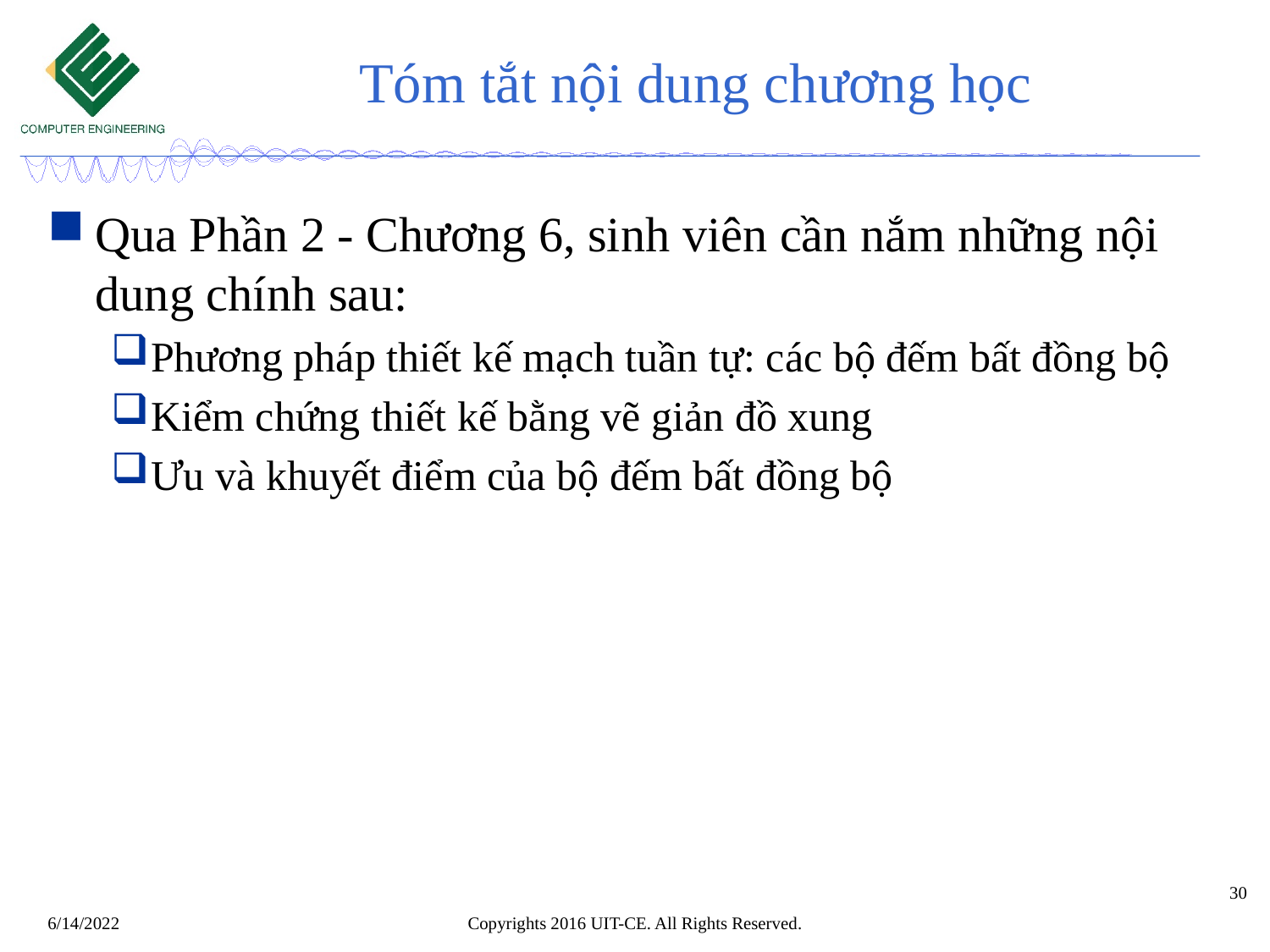

# Tóm tắt nội dung chương học
Qua Phần 2 - Chương 6, sinh viên cần nắm những nội dung chính sau:
Phương pháp thiết kế mạch tuần tự: các bộ đếm bất đồng bộ
Kiểm chứng thiết kế bằng vẽ giản đồ xung
Ưu và khuyết điểm của bộ đếm bất đồng bộ
30
Copyrights 2016 UIT-CE. All Rights Reserved.
6/14/2022